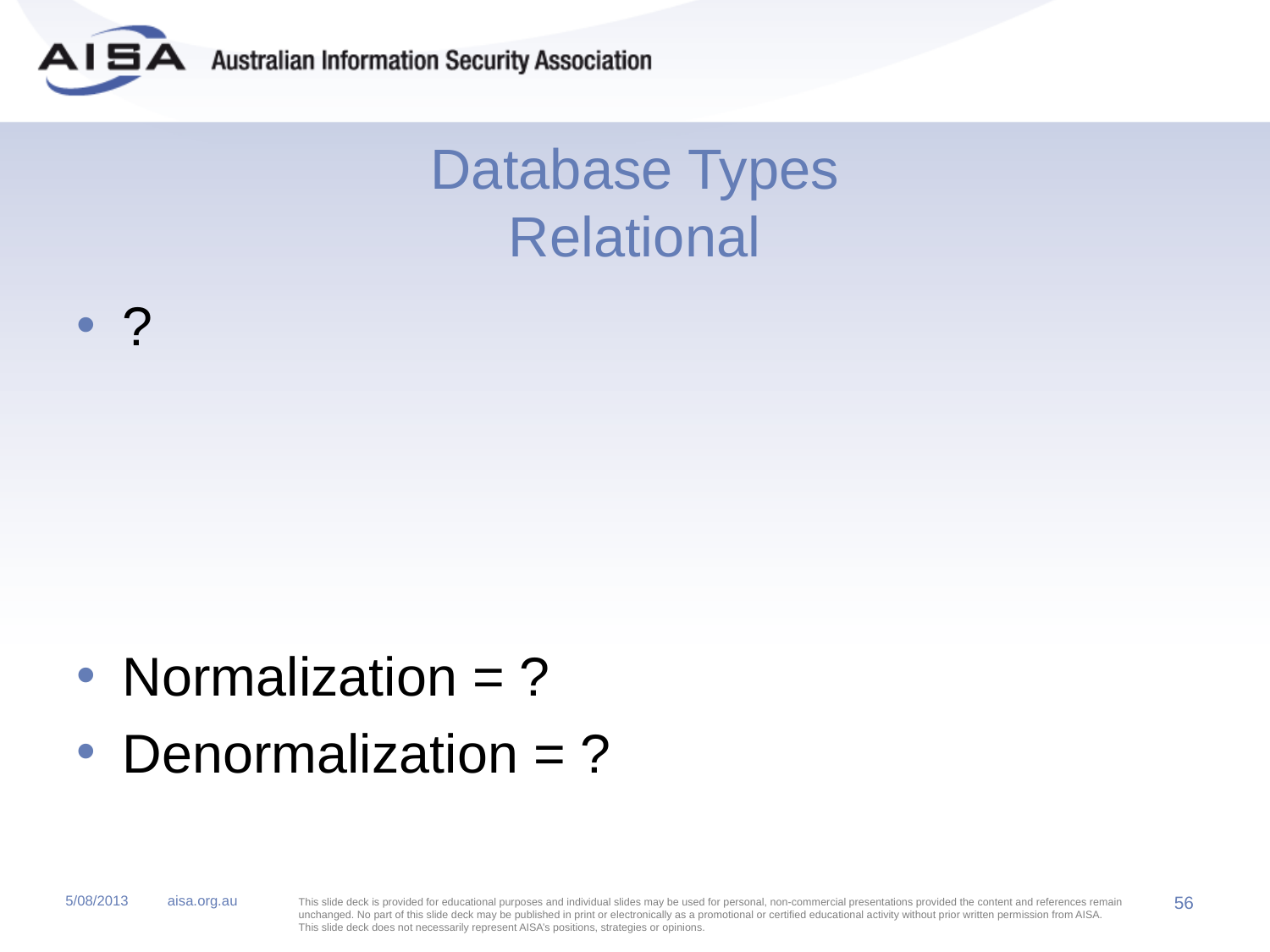

# Database Types Relational
?

Normalization = ?
Denormalization = ?